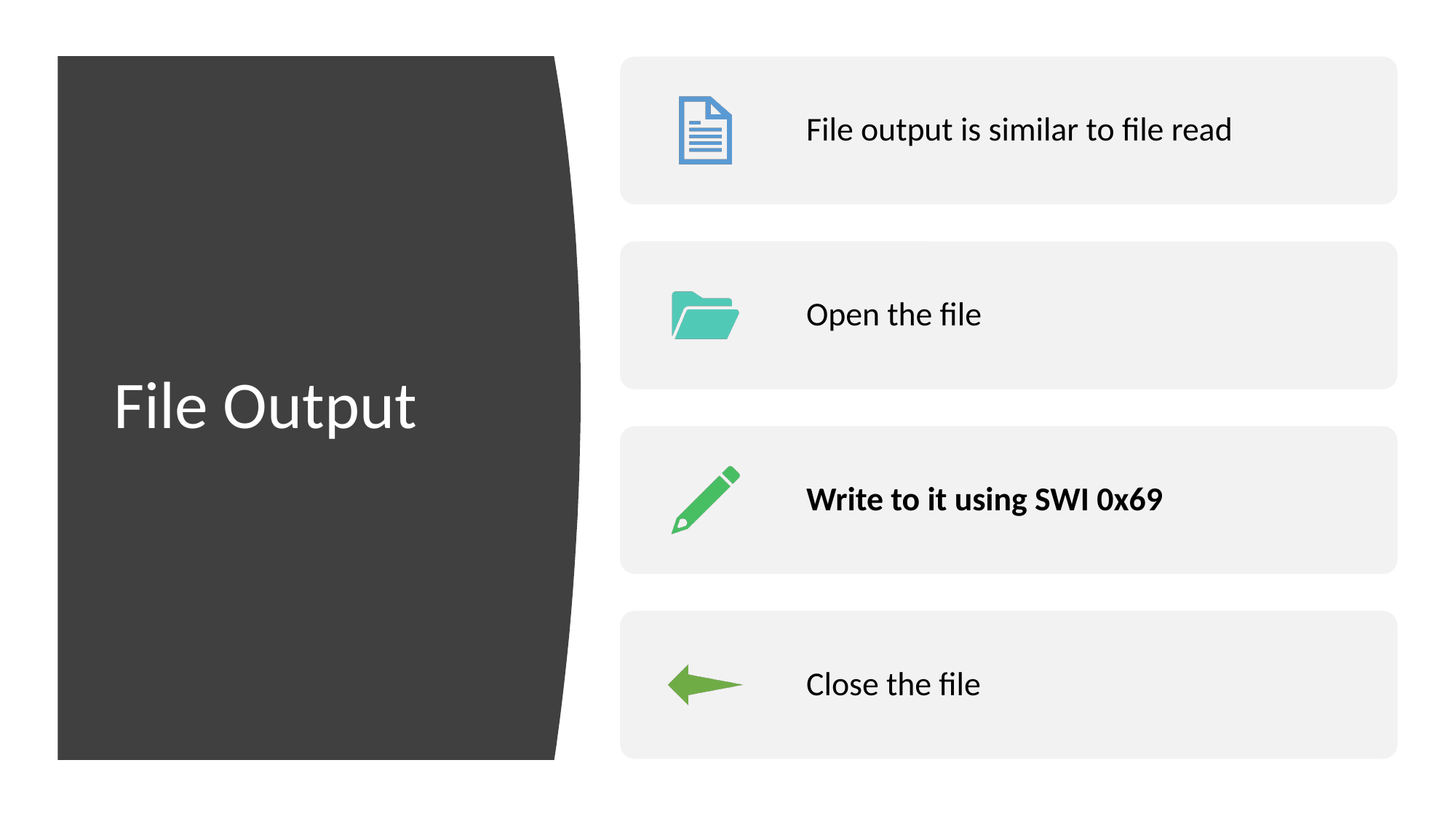

File output is similar to file read
Open the file
Write to it using SWI 0x69
Close the file

# File Output